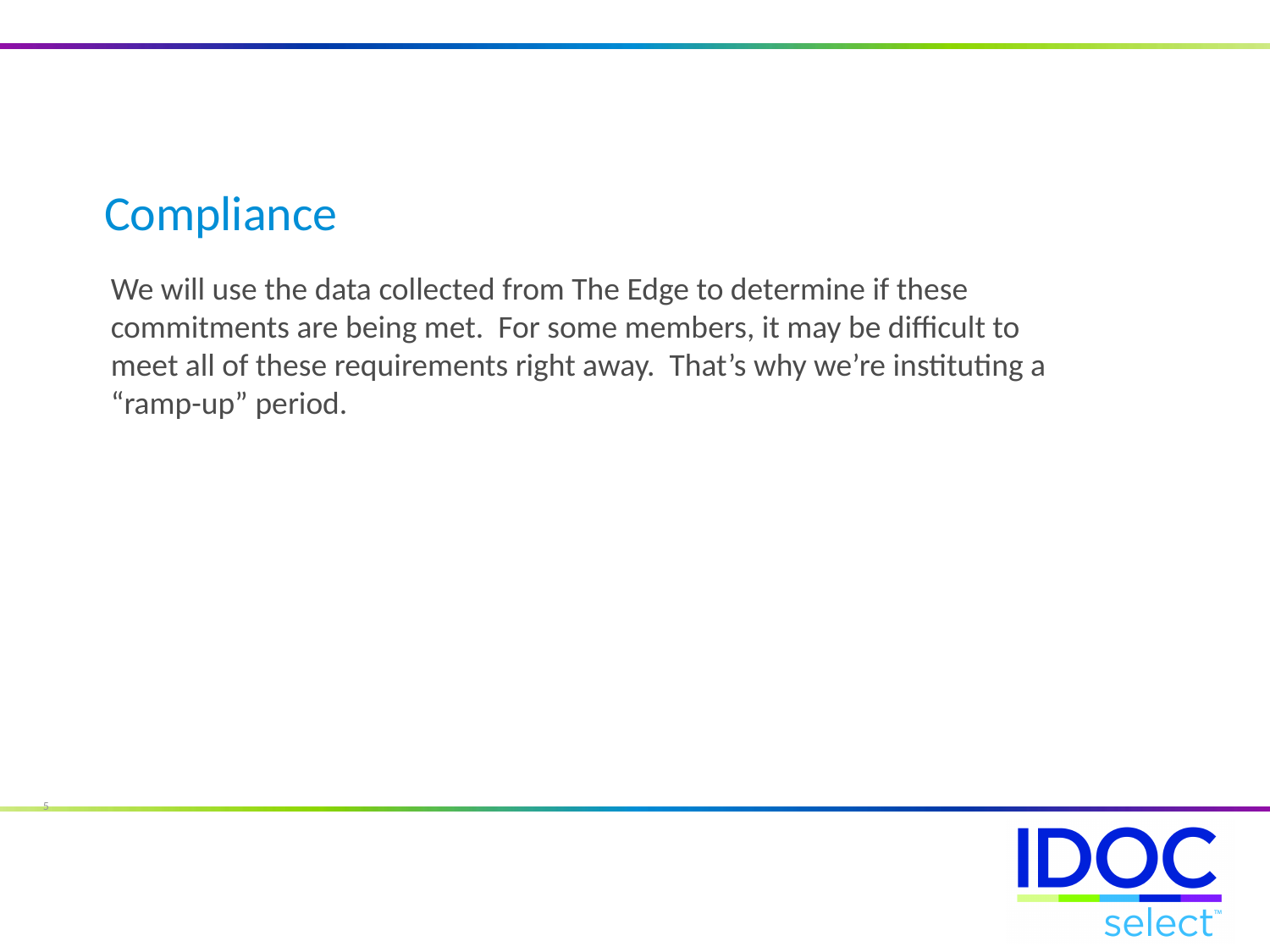

Compliance
We will use the data collected from The Edge to determine if these commitments are being met.  For some members, it may be difficult to meet all of these requirements right away.  That’s why we’re instituting a “ramp-up” period.
5